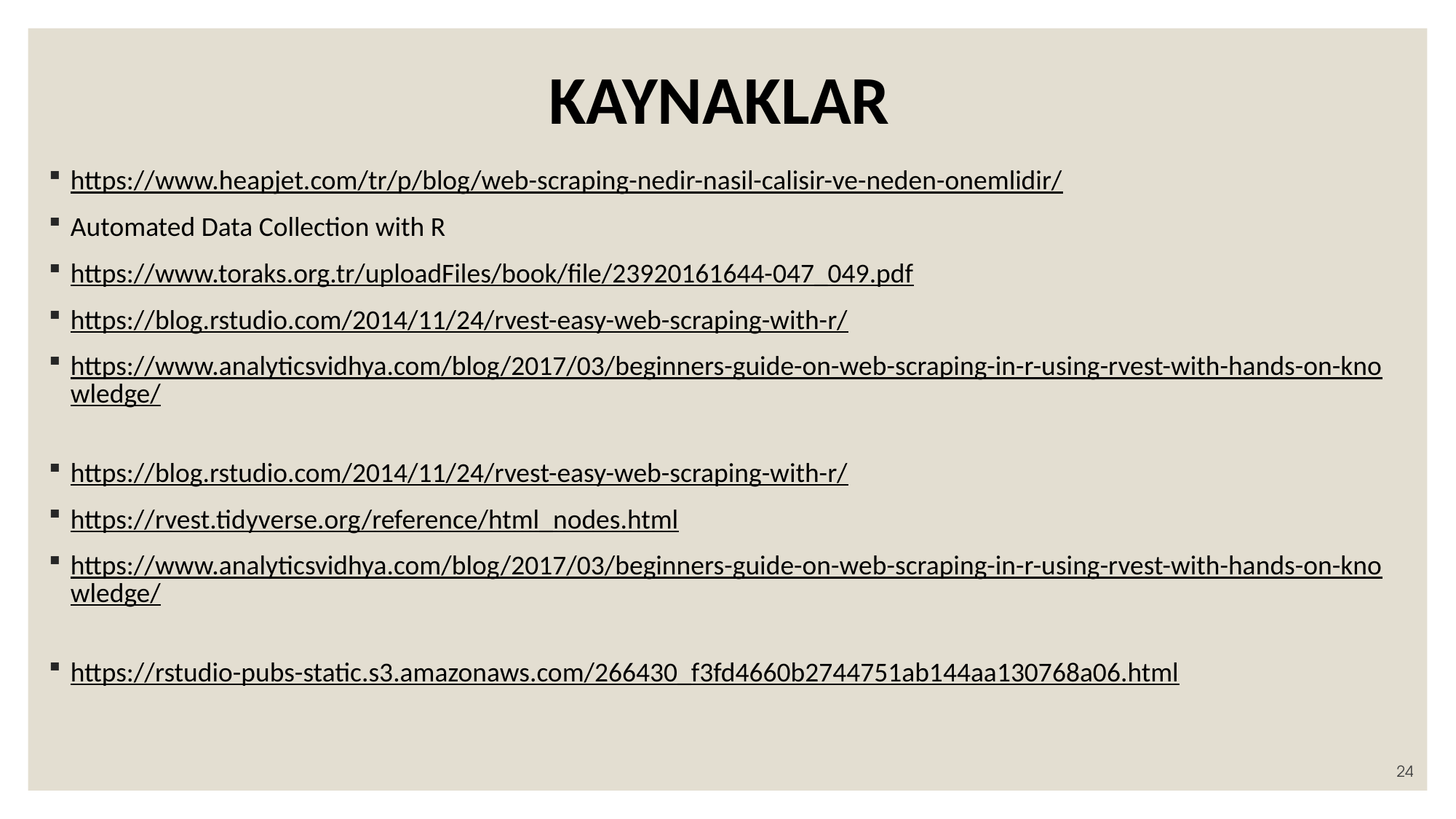

# KAYNAKLAR
https://www.heapjet.com/tr/p/blog/web-scraping-nedir-nasil-calisir-ve-neden-onemlidir/
Automated Data Collection with R
https://www.toraks.org.tr/uploadFiles/book/file/23920161644-047_049.pdf
https://blog.rstudio.com/2014/11/24/rvest-easy-web-scraping-with-r/
https://www.analyticsvidhya.com/blog/2017/03/beginners-guide-on-web-scraping-in-r-using-rvest-with-hands-on-knowledge/
https://blog.rstudio.com/2014/11/24/rvest-easy-web-scraping-with-r/
https://rvest.tidyverse.org/reference/html_nodes.html
https://www.analyticsvidhya.com/blog/2017/03/beginners-guide-on-web-scraping-in-r-using-rvest-with-hands-on-knowledge/
https://rstudio-pubs-static.s3.amazonaws.com/266430_f3fd4660b2744751ab144aa130768a06.html
24